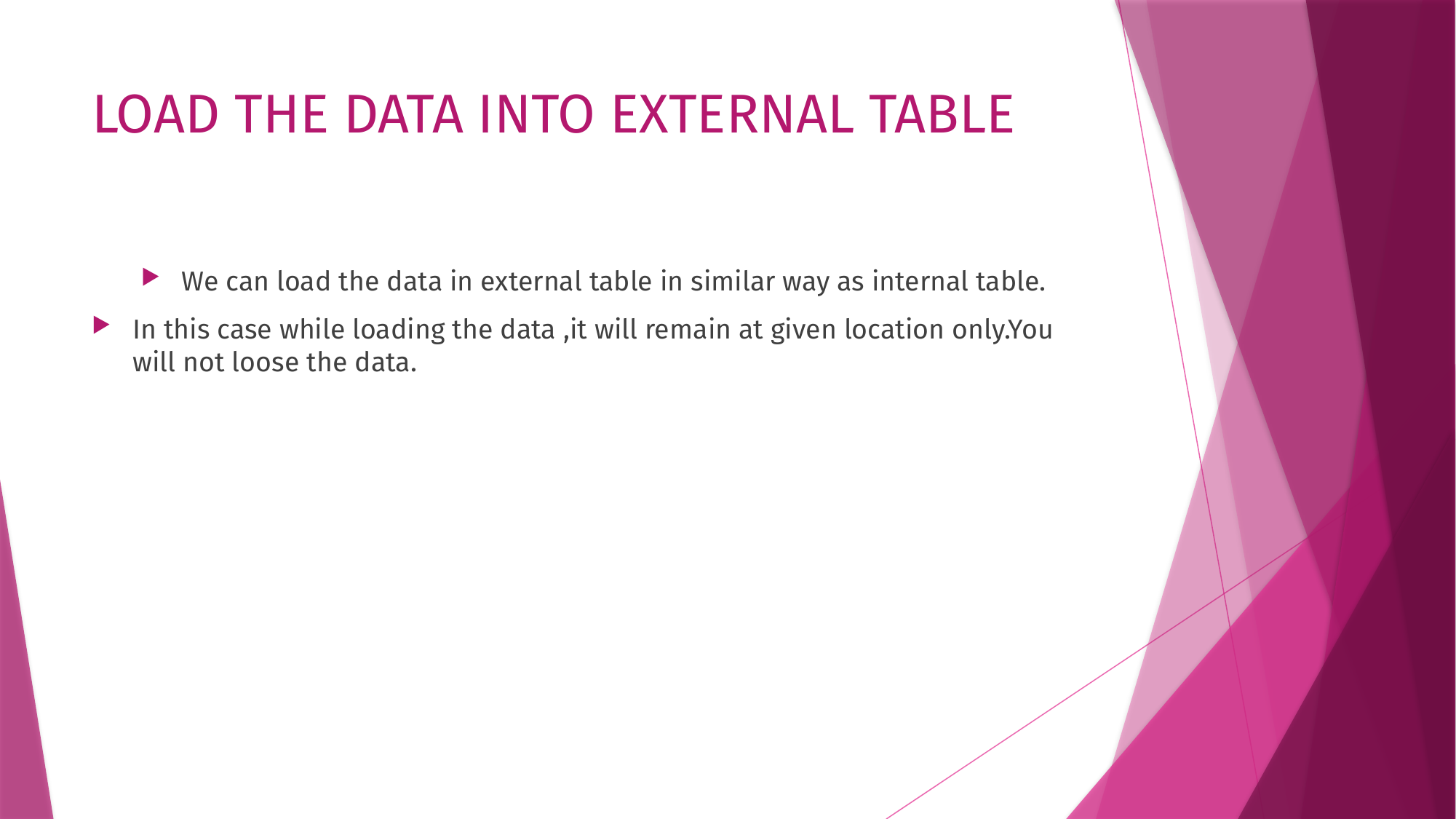

# LOAD THE DATA INTO EXTERNAL TABLE
We can load the data in external table in similar way as internal table.
In this case while loading the data ,it will remain at given location only.You will not loose the data.